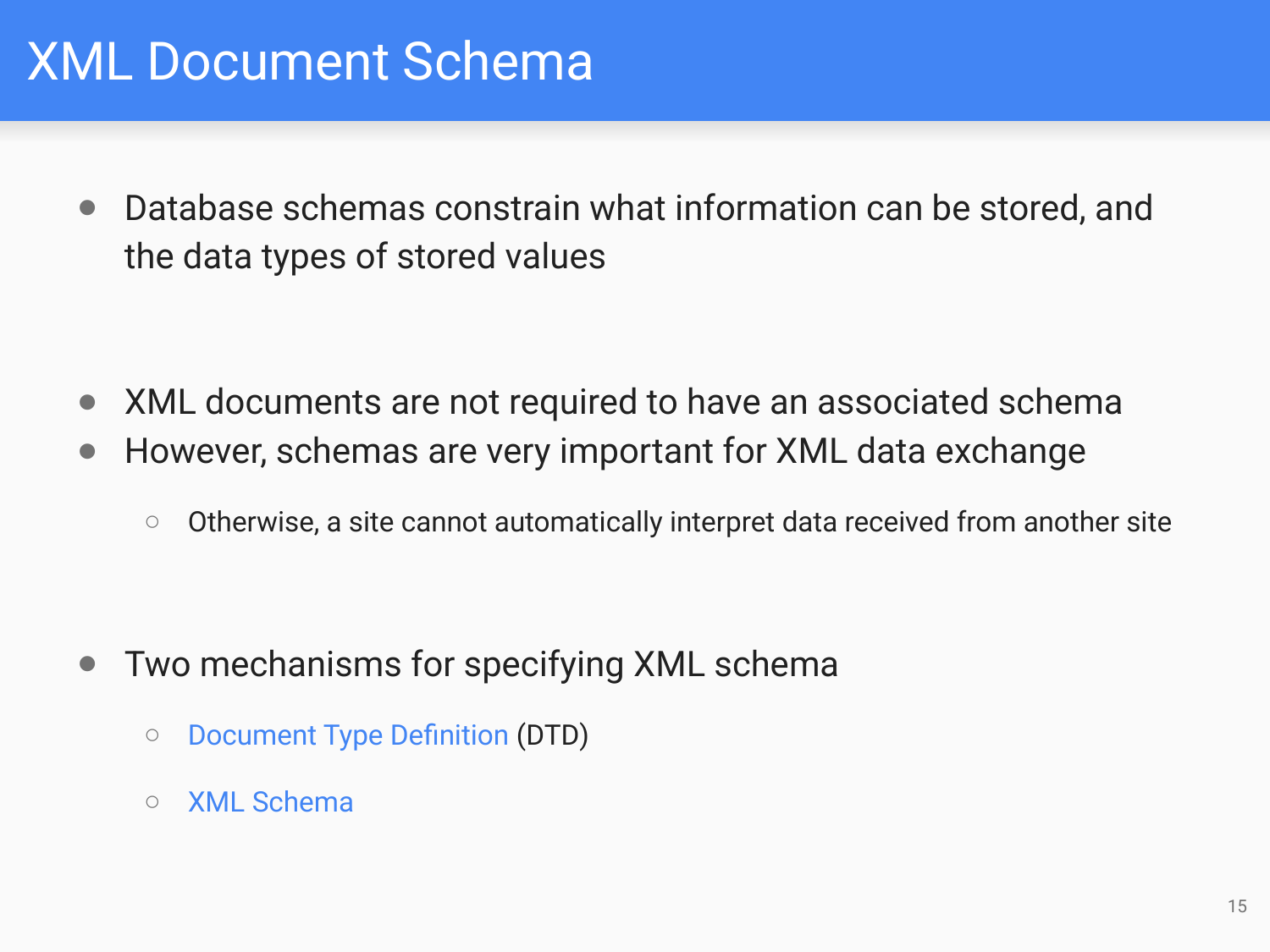

# XML Document Schema
Database schemas constrain what information can be stored, and the data types of stored values

XML documents are not required to have an associated schema
However, schemas are very important for XML data exchange
Otherwise, a site cannot automatically interpret data received from another site

Two mechanisms for specifying XML schema
Document Type Definition (DTD)
XML Schema

15